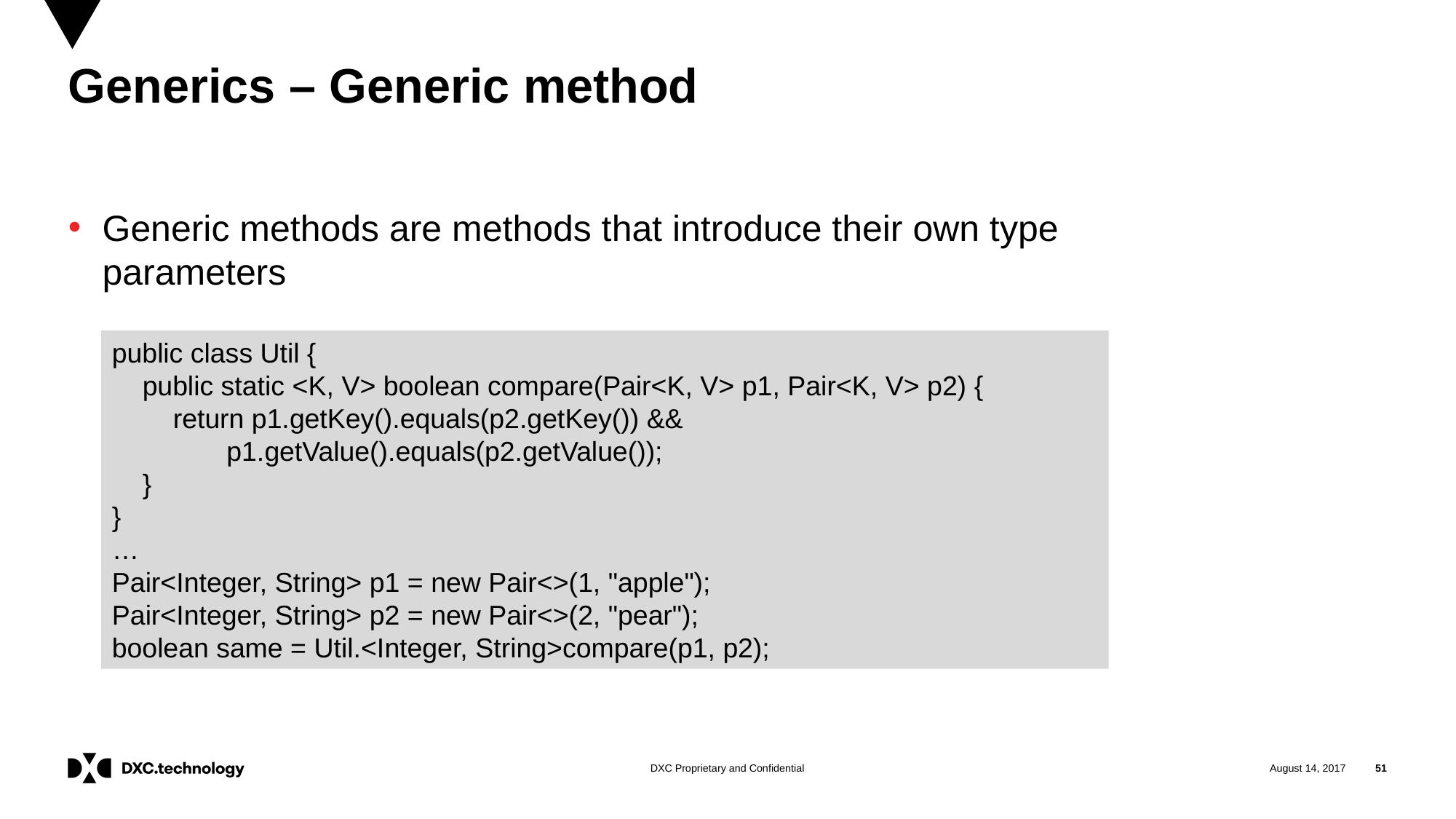

# Generics – Generic method
Generic methods are methods that introduce their own type parameters
public class Util {
    public static <K, V> boolean compare(Pair<K, V> p1, Pair<K, V> p2) {
        return p1.getKey().equals(p2.getKey()) &&
               p1.getValue().equals(p2.getValue());
    }
}
…
Pair<Integer, String> p1 = new Pair<>(1, "apple");
Pair<Integer, String> p2 = new Pair<>(2, "pear");
boolean same = Util.<Integer, String>compare(p1, p2);